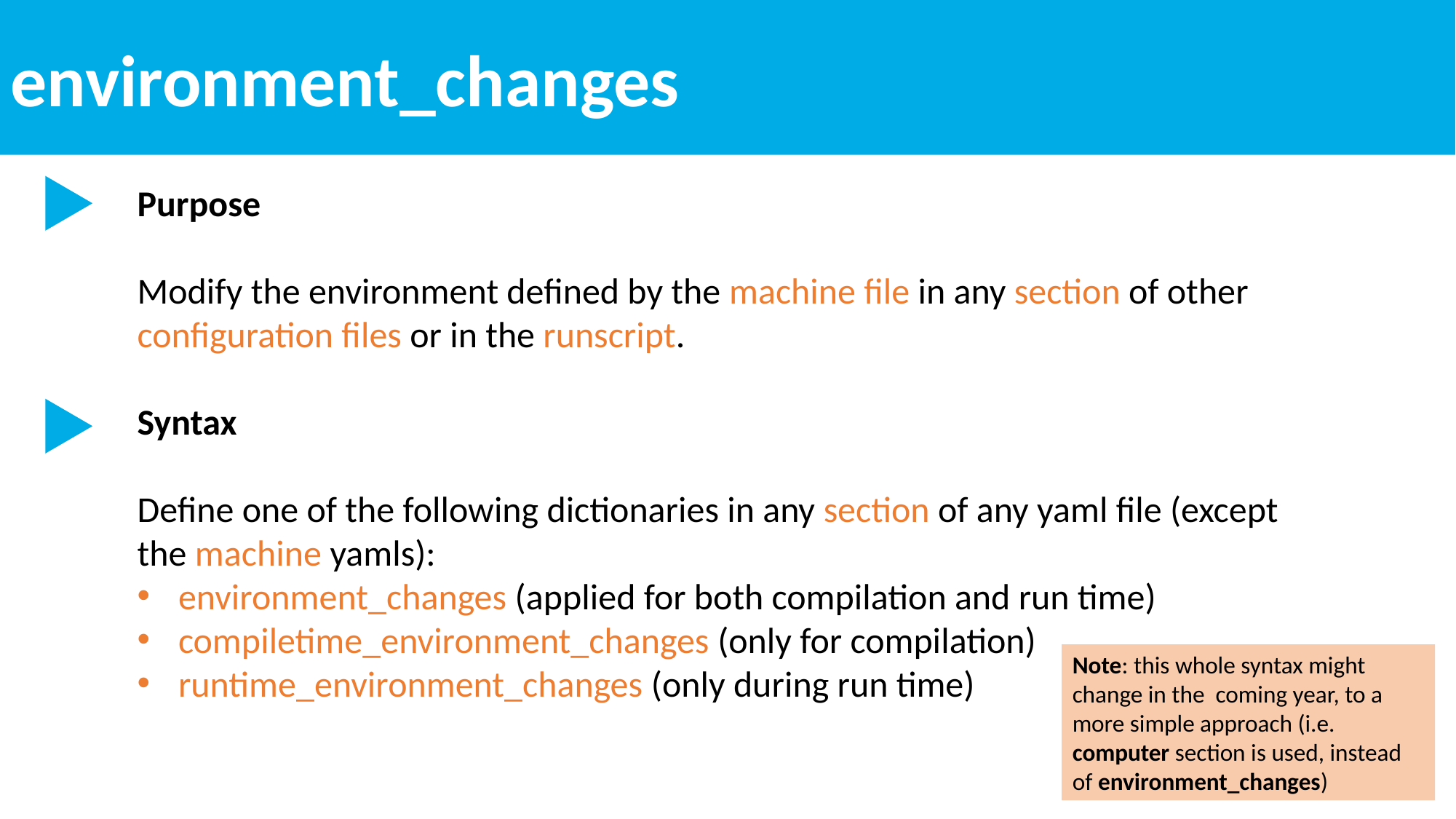

environment_changes
Purpose

Modify the environment defined by the machine file in any section of other configuration files or in the runscript.

Syntax

Define one of the following dictionaries in any section of any yaml file (except the machine yamls):
environment_changes (applied for both compilation and run time)
compiletime_environment_changes (only for compilation)
runtime_environment_changes (only during run time)

Note: this whole syntax might change in the  coming year, to a more simple approach (i.e. computer section is used, instead of environment_changes)